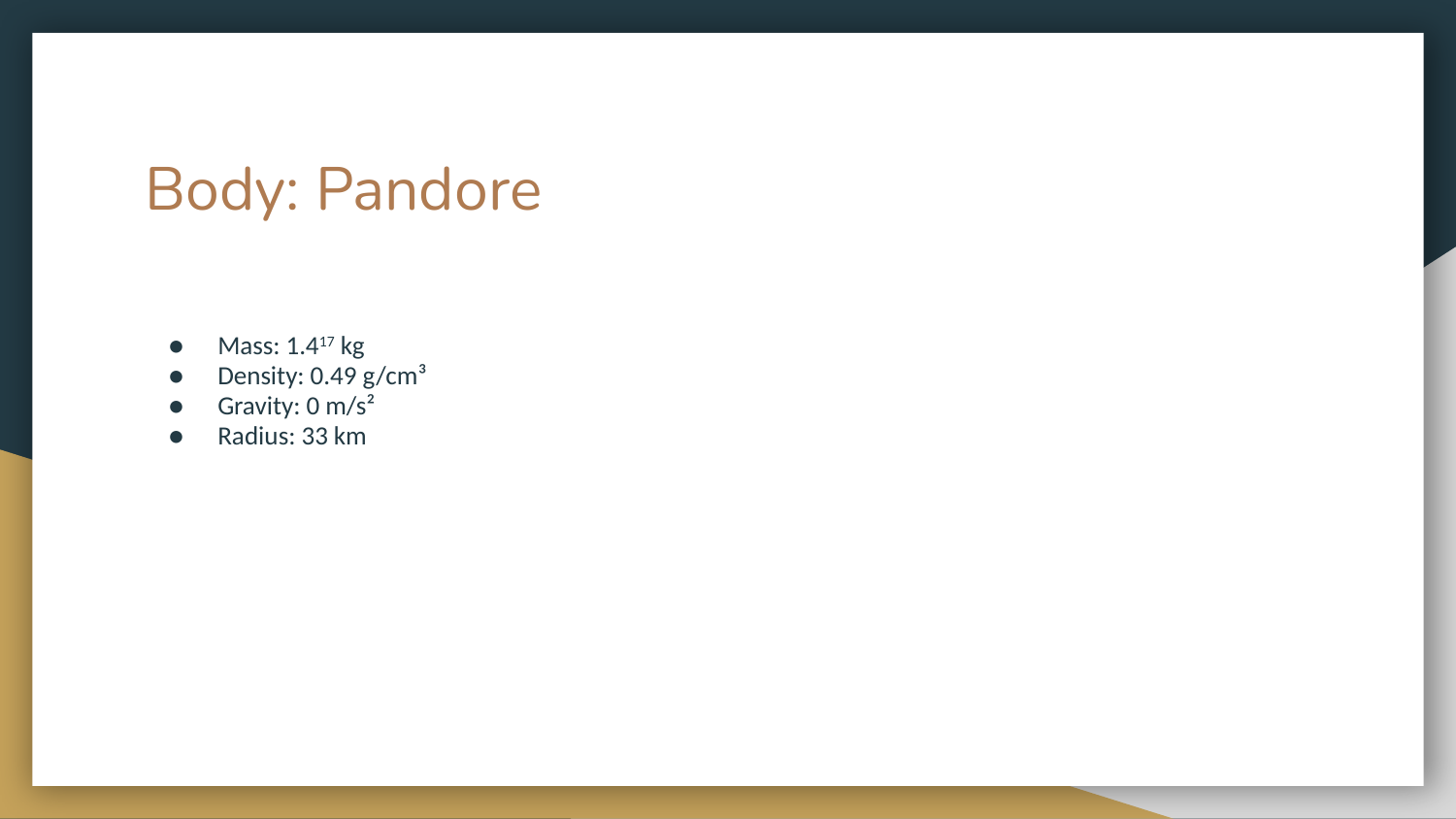

# Body: Pandore
Mass: 1.417 kg
Density: 0.49 g/cm³
Gravity: 0 m/s²
Radius: 33 km